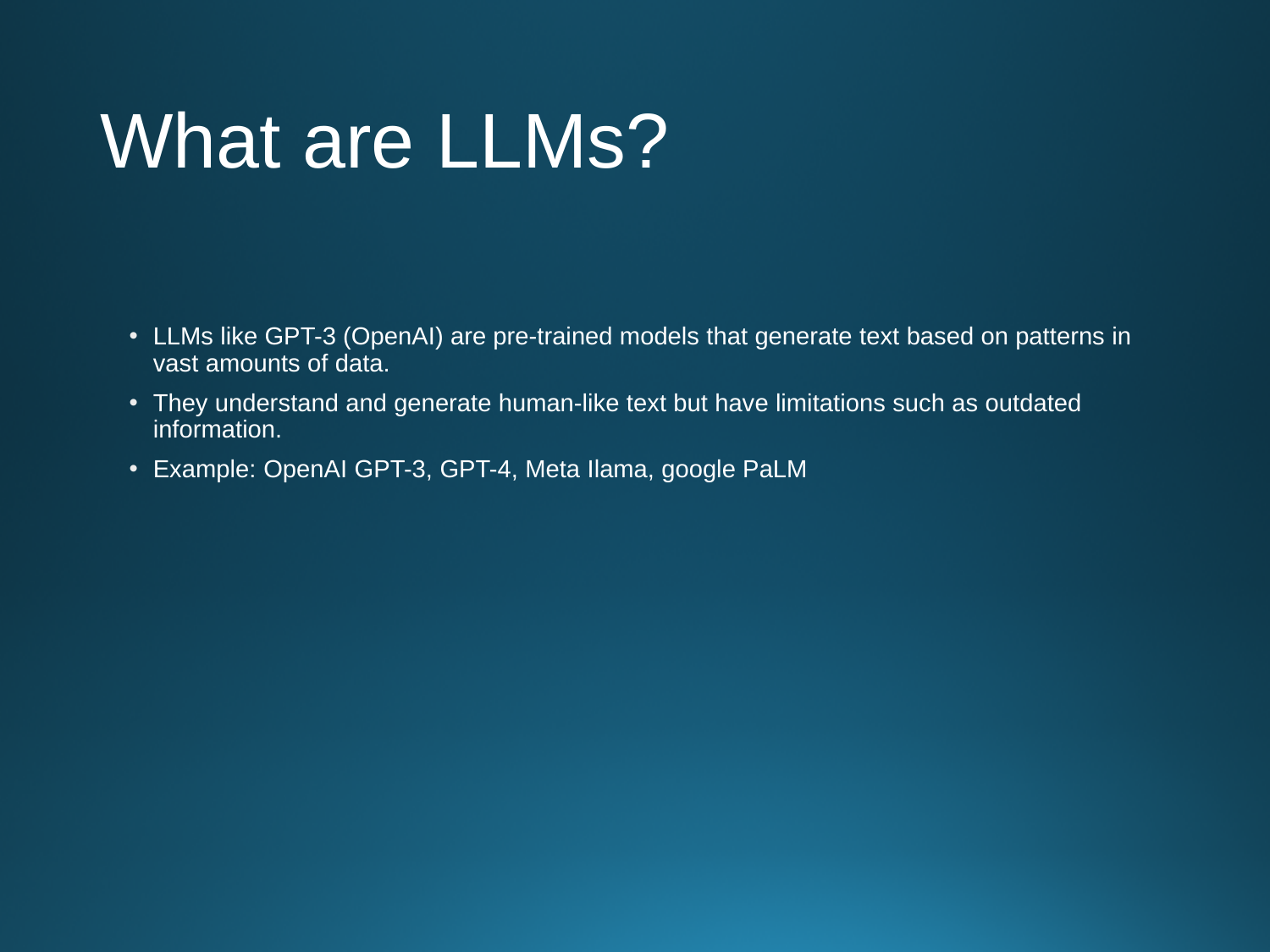

# What are LLMs?

LLMs like GPT-3 (OpenAI) are pre-trained models that generate text based on patterns in vast amounts of data.
They understand and generate human-like text but have limitations such as outdated information.
Example: OpenAI GPT-3, GPT-4, Meta Ilama, google PaLM